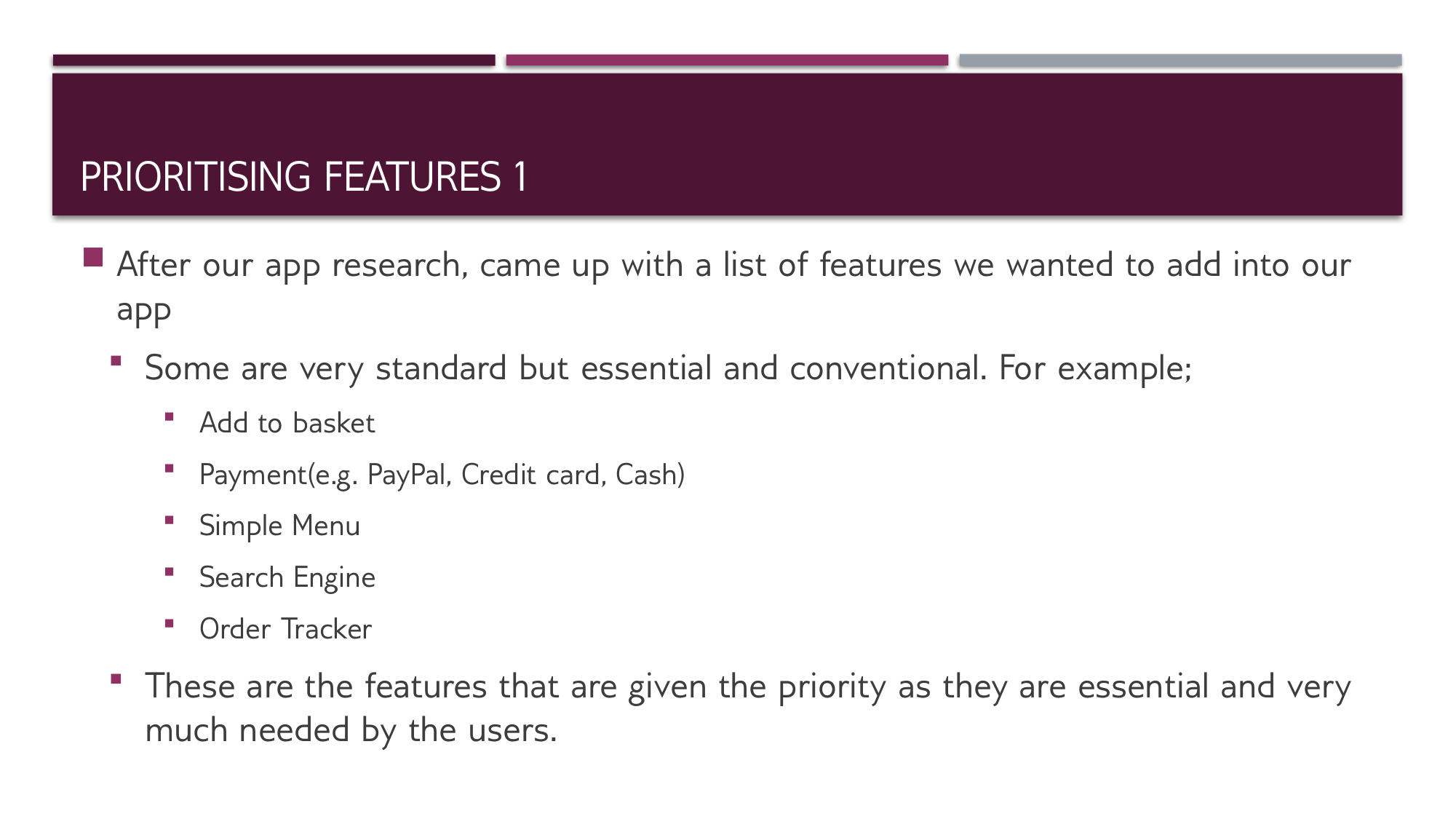

# Prioritising features 1
After our app research, came up with a list of features we wanted to add into our app
Some are very standard but essential and conventional. For example;
Add to basket
Payment(e.g. PayPal, Credit card, Cash)
Simple Menu
Search Engine
Order Tracker
These are the features that are given the priority as they are essential and very much needed by the users.